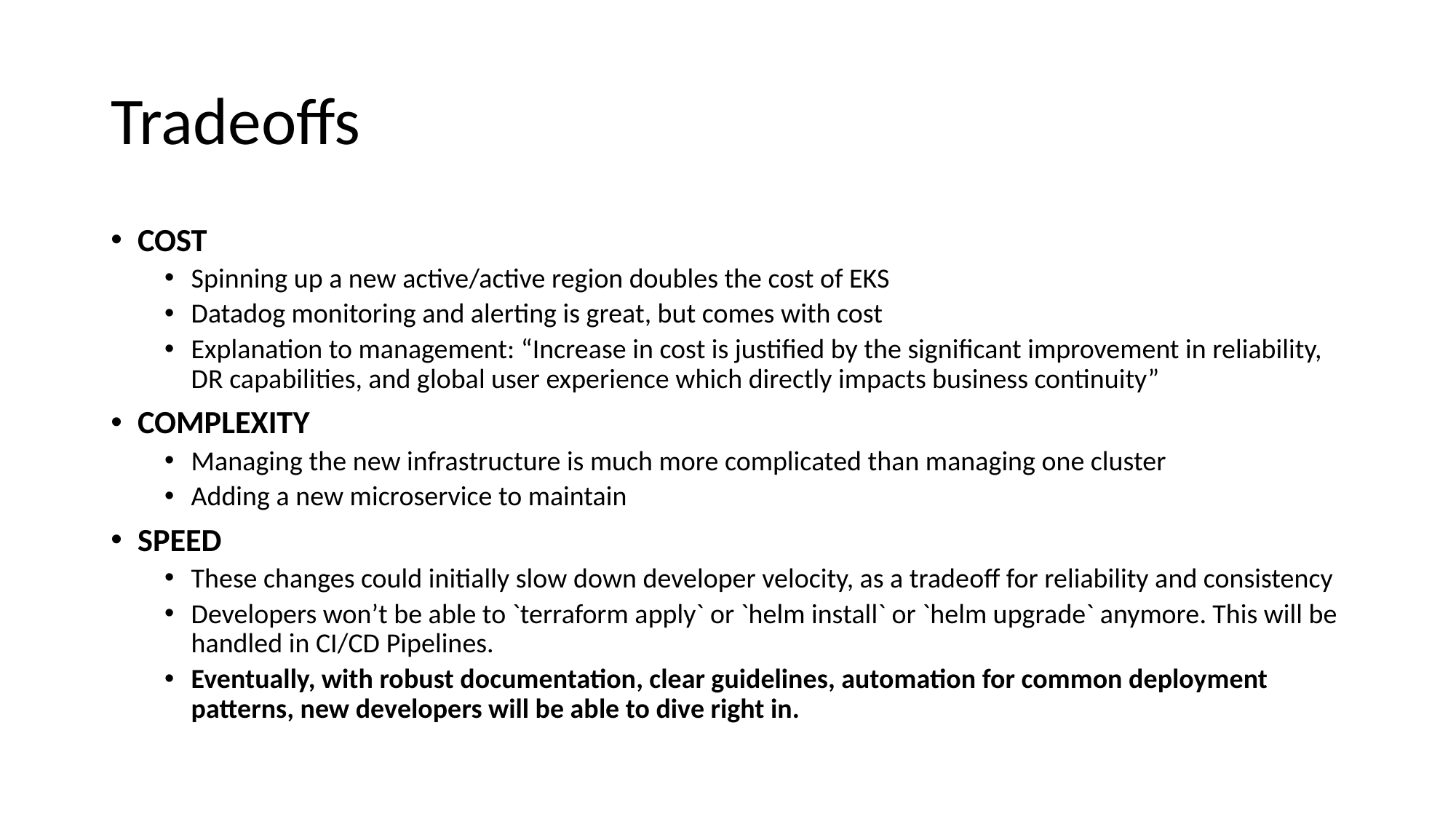

# Tradeoffs
COST
Spinning up a new active/active region doubles the cost of EKS
Datadog monitoring and alerting is great, but comes with cost
Explanation to management: “Increase in cost is justified by the significant improvement in reliability, DR capabilities, and global user experience which directly impacts business continuity”
COMPLEXITY
Managing the new infrastructure is much more complicated than managing one cluster
Adding a new microservice to maintain
SPEED
These changes could initially slow down developer velocity, as a tradeoff for reliability and consistency
Developers won’t be able to `terraform apply` or `helm install` or `helm upgrade` anymore. This will be handled in CI/CD Pipelines.
Eventually, with robust documentation, clear guidelines, automation for common deployment patterns, new developers will be able to dive right in.